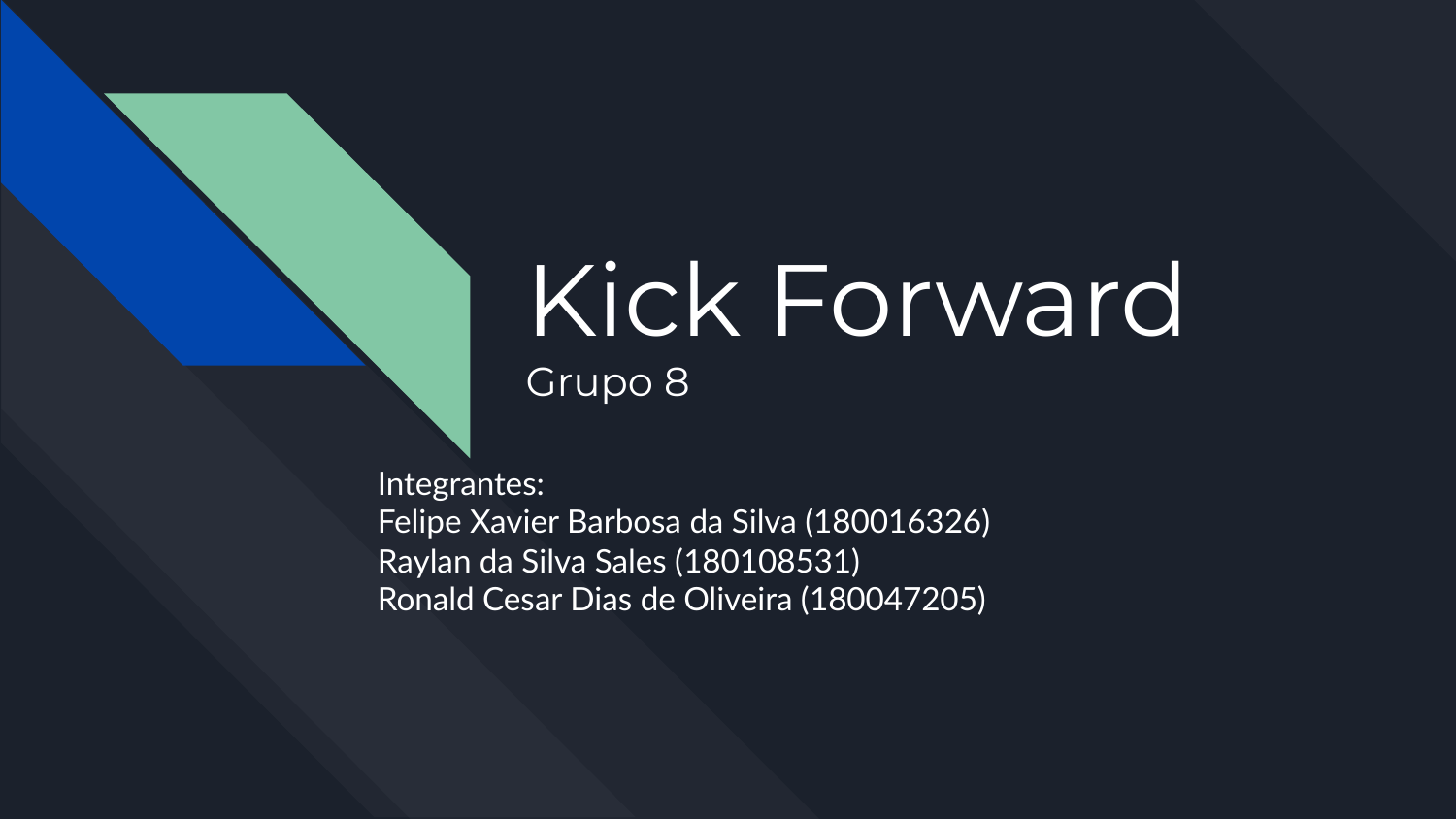

# Kick Forward
Grupo 8

Integrantes:
Felipe Xavier Barbosa da Silva (180016326)
Raylan da Silva Sales (180108531)
Ronald Cesar Dias de Oliveira (180047205)